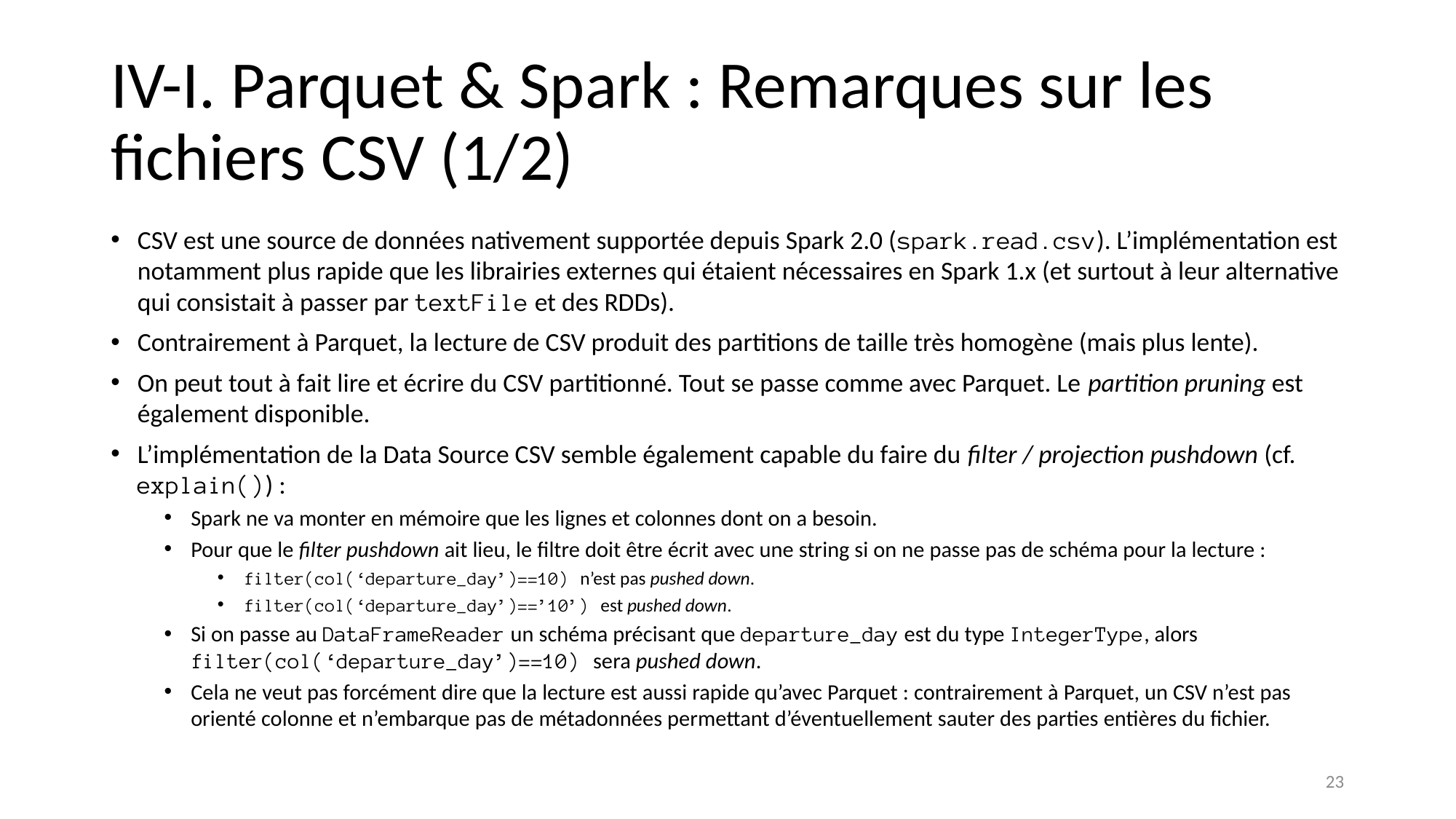

# IV-I. Parquet & Spark : Remarques sur les fichiers CSV (1/2)
CSV est une source de données nativement supportée depuis Spark 2.0 (spark.read.csv). L’implémentation est notamment plus rapide que les librairies externes qui étaient nécessaires en Spark 1.x (et surtout à leur alternative qui consistait à passer par textFile et des RDDs).
Contrairement à Parquet, la lecture de CSV produit des partitions de taille très homogène (mais plus lente).
On peut tout à fait lire et écrire du CSV partitionné. Tout se passe comme avec Parquet. Le partition pruning est également disponible.
L’implémentation de la Data Source CSV semble également capable du faire du filter / projection pushdown (cf. explain()) :
Spark ne va monter en mémoire que les lignes et colonnes dont on a besoin.
Pour que le filter pushdown ait lieu, le filtre doit être écrit avec une string si on ne passe pas de schéma pour la lecture :
filter(col(‘departure_day’)==10) n’est pas pushed down.
filter(col(‘departure_day’)==’10’) est pushed down.
Si on passe au DataFrameReader un schéma précisant que departure_day est du type IntegerType, alors filter(col(‘departure_day’)==10) sera pushed down.
Cela ne veut pas forcément dire que la lecture est aussi rapide qu’avec Parquet : contrairement à Parquet, un CSV n’est pas orienté colonne et n’embarque pas de métadonnées permettant d’éventuellement sauter des parties entières du fichier.
23